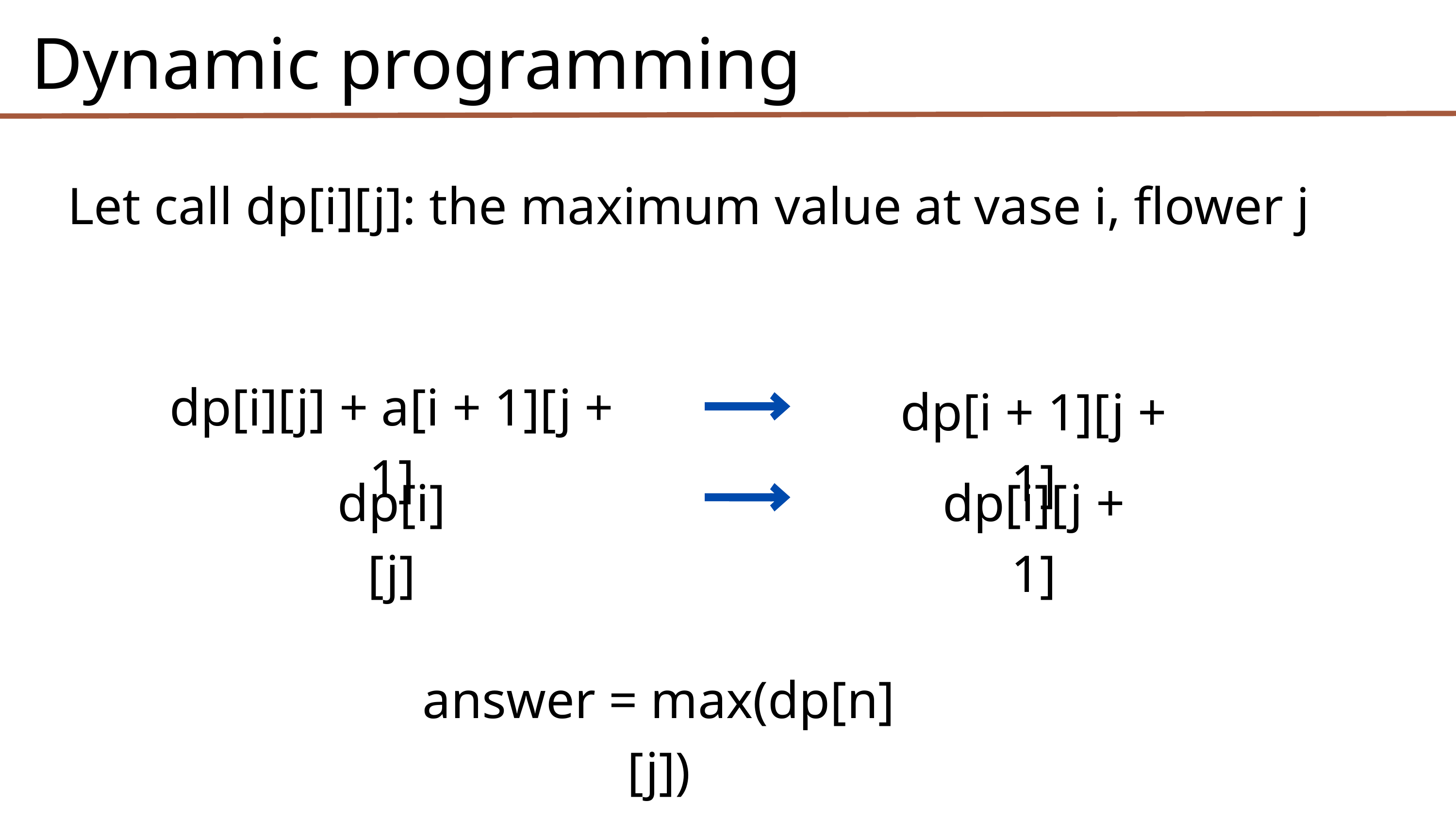

Dynamic programming

Let call dp[i][j]: the maximum value at vase i, flower j
dp[i][j] + a[i + 1][j + 1]
dp[i + 1][j + 1]

dp[i][j]
dp[i][j + 1]

answer = max(dp[n][j])